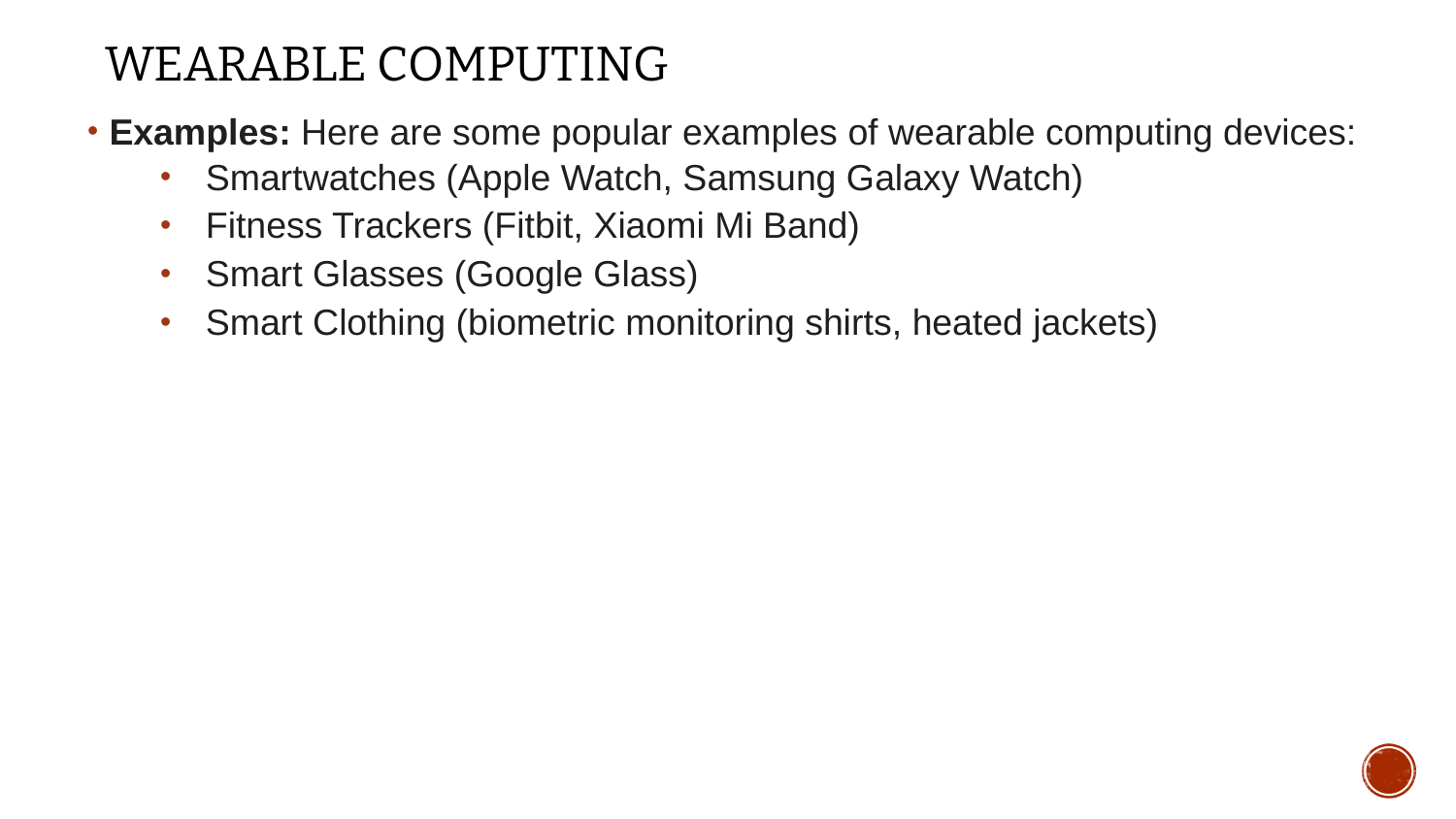

Wearable computing
Examples: Here are some popular examples of wearable computing devices:
Smartwatches (Apple Watch, Samsung Galaxy Watch)
Fitness Trackers (Fitbit, Xiaomi Mi Band)
Smart Glasses (Google Glass)
Smart Clothing (biometric monitoring shirts, heated jackets)